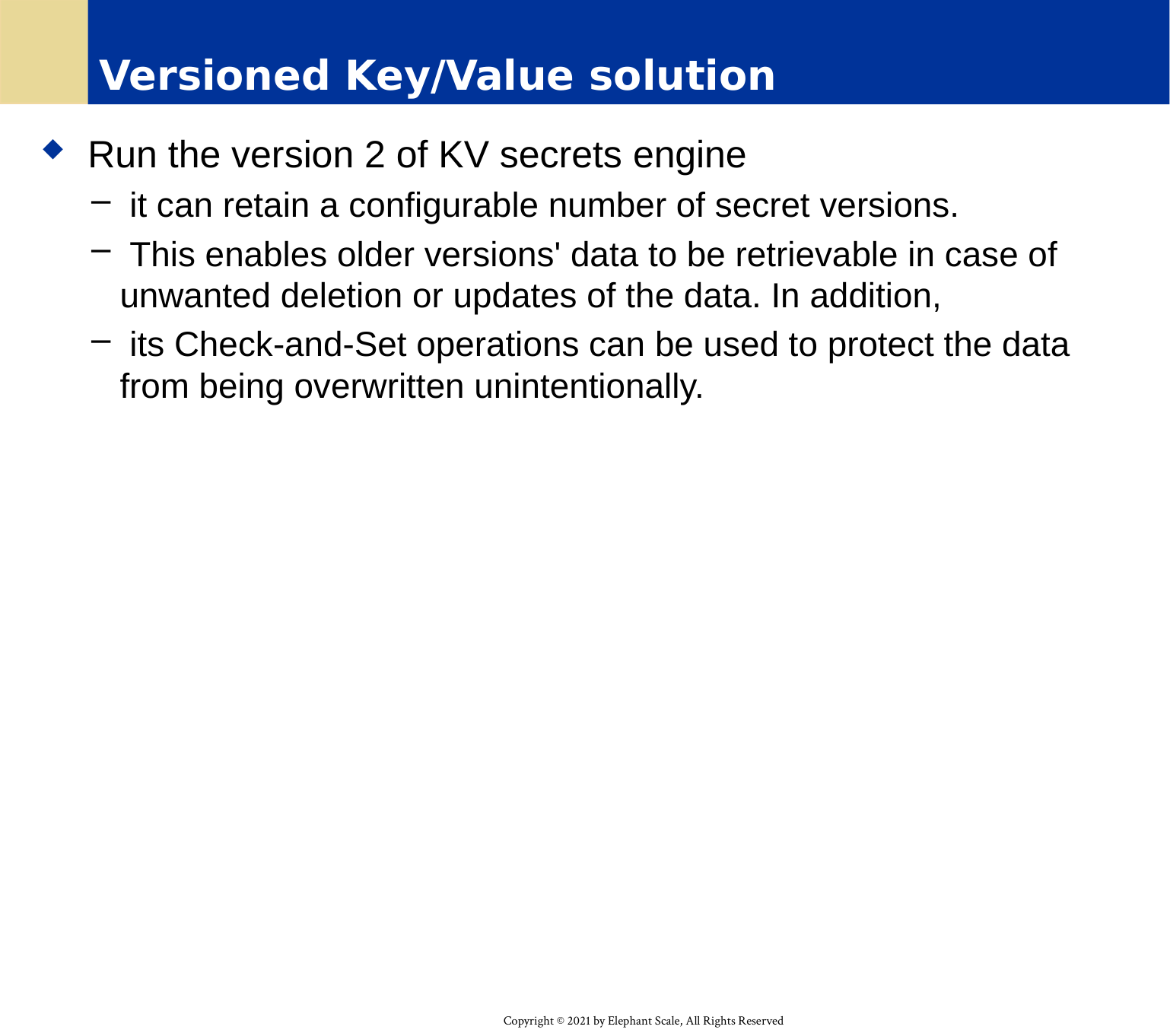

# Versioned Key/Value solution
 Run the version 2 of KV secrets engine
 it can retain a configurable number of secret versions.
 This enables older versions' data to be retrievable in case of unwanted deletion or updates of the data. In addition,
 its Check-and-Set operations can be used to protect the data from being overwritten unintentionally.
Copyright © 2021 by Elephant Scale, All Rights Reserved